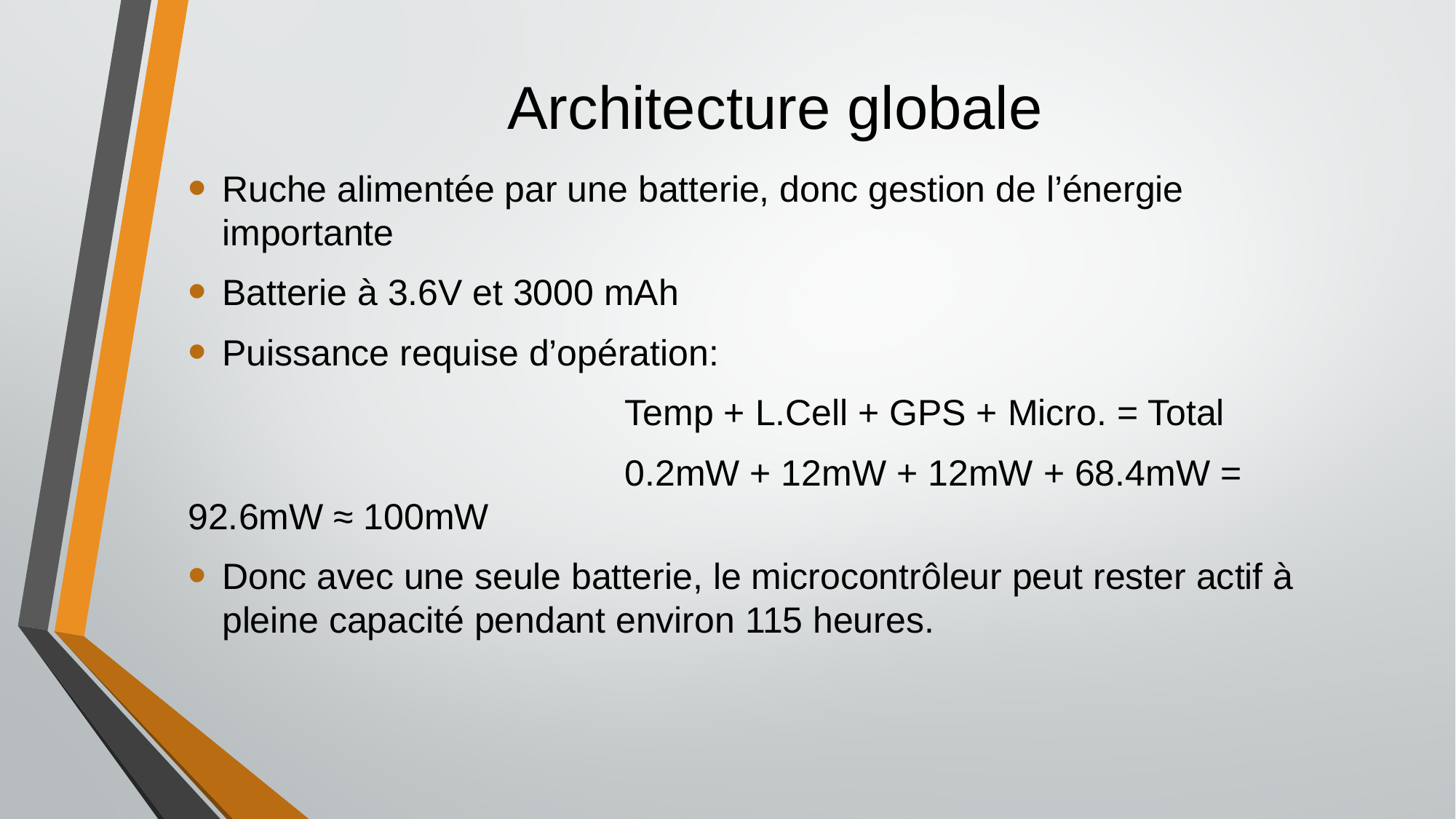

# Architecture globale
Ruche alimentée par une batterie, donc gestion de l’énergie importante
Batterie à 3.6V et 3000 mAh
Puissance requise d’opération:
 				Temp + L.Cell + GPS + Micro. = Total
				0.2mW + 12mW + 12mW + 68.4mW = 92.6mW ≈ 100mW
Donc avec une seule batterie, le microcontrôleur peut rester actif à pleine capacité pendant environ 115 heures.